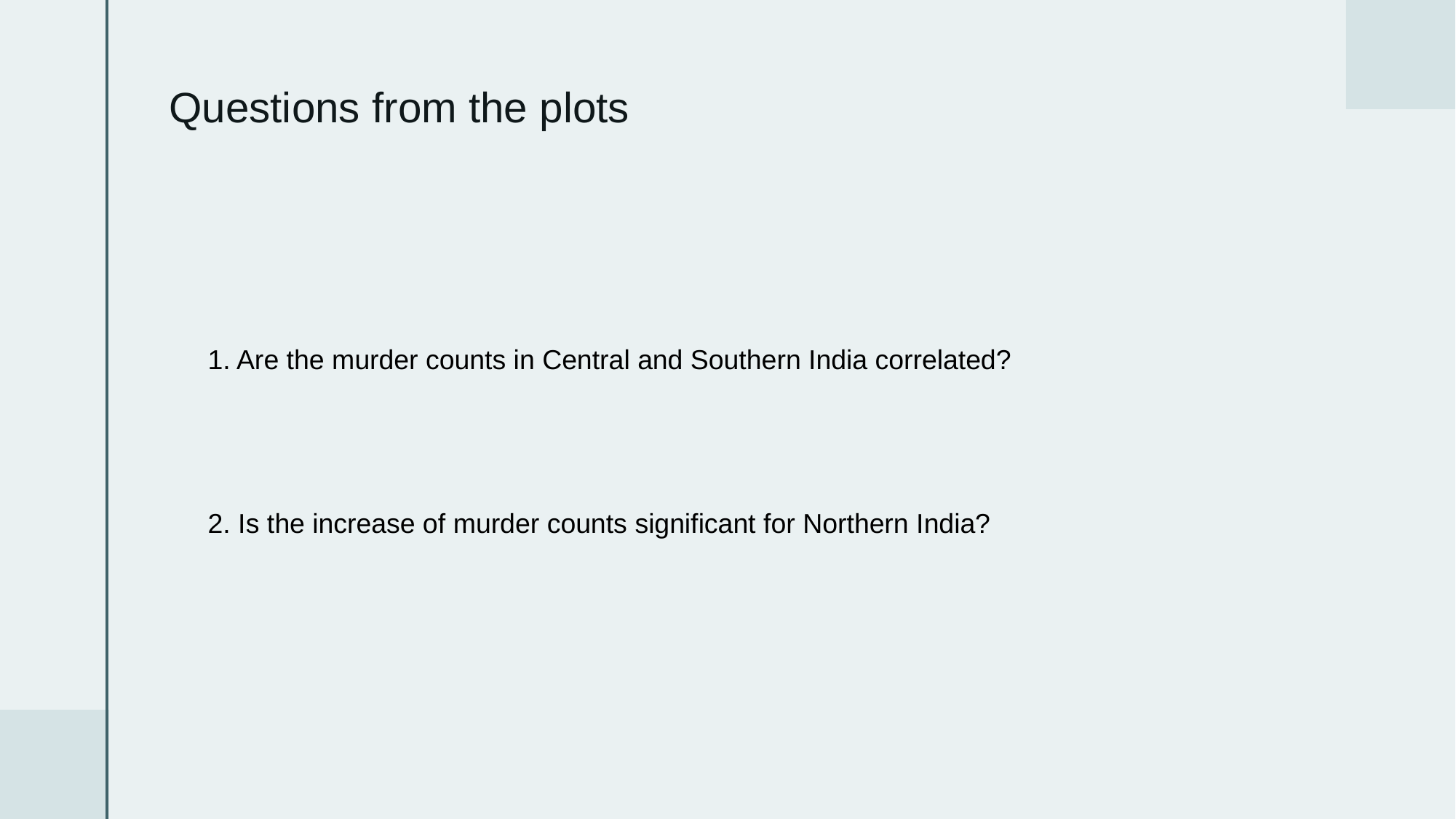

Questions from the plots

1. Are the murder counts in Central and Southern India correlated?

2. Is the increase of murder counts significant for Northern India?